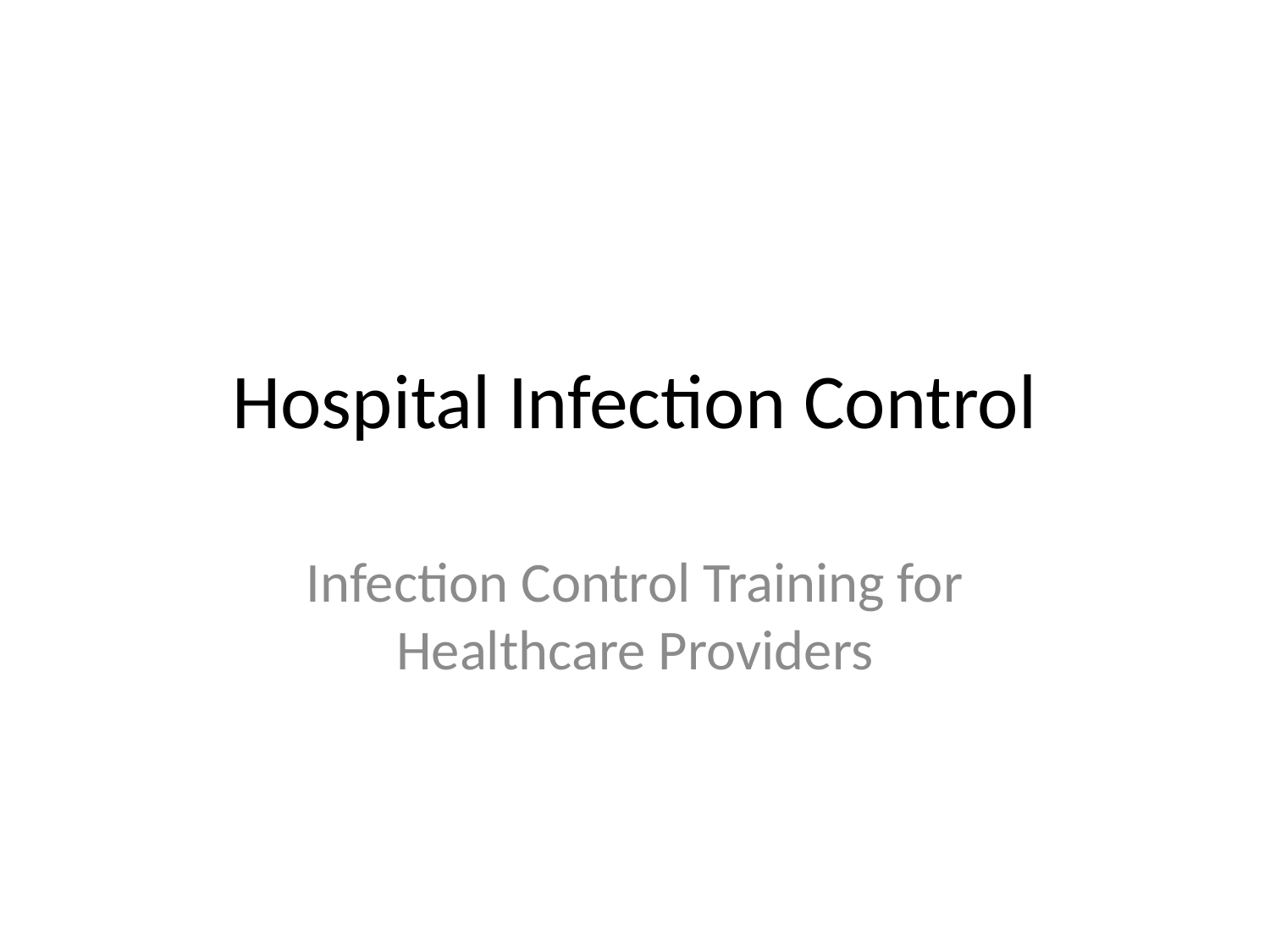

# Hospital Infection Control
Infection Control Training for Healthcare Providers